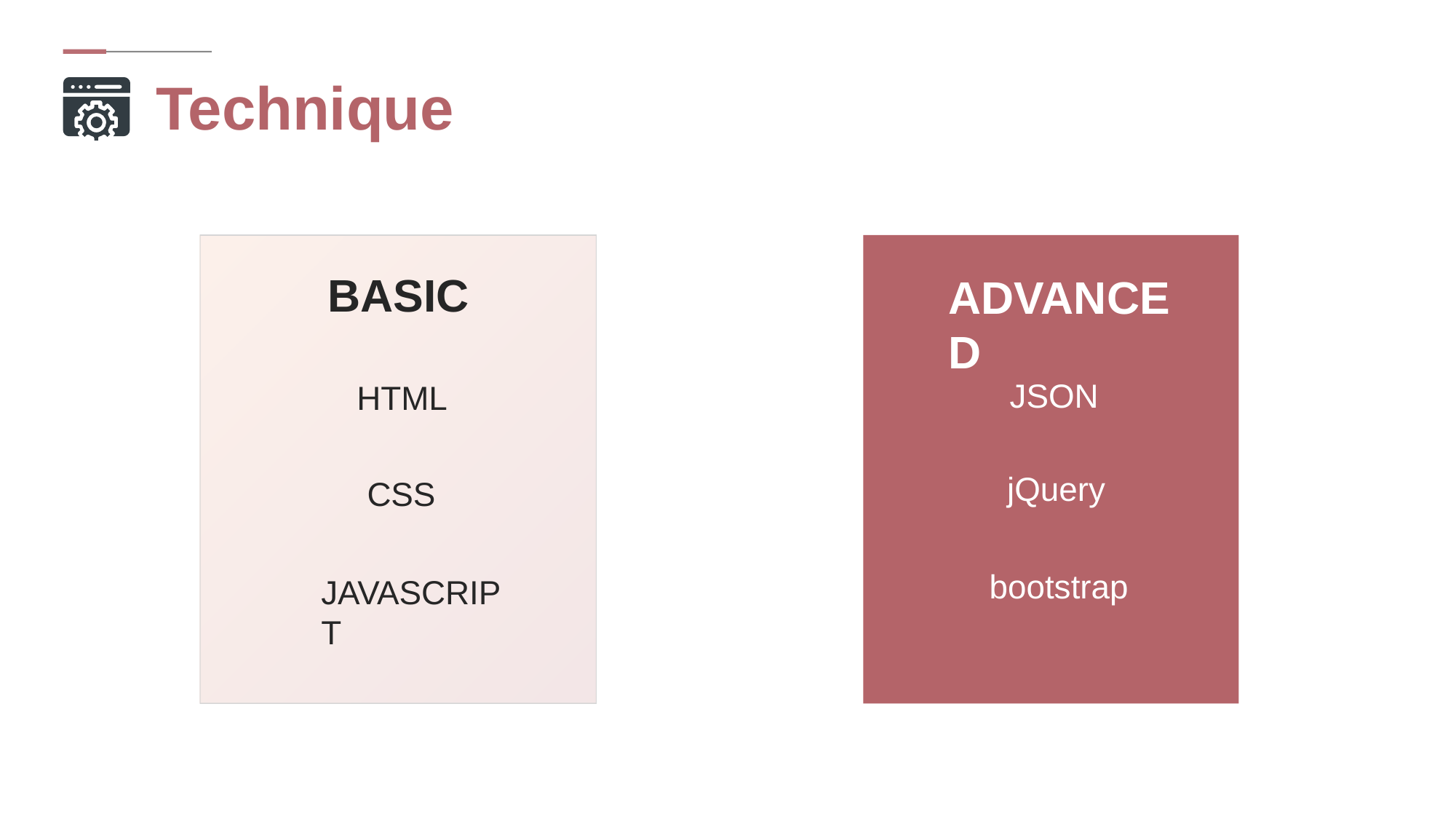

Technique

BASIC
HTML
CSS
JAVASCRIPT

ADVANCED
JSON
jQuery
bootstrap
$23650000
Total: